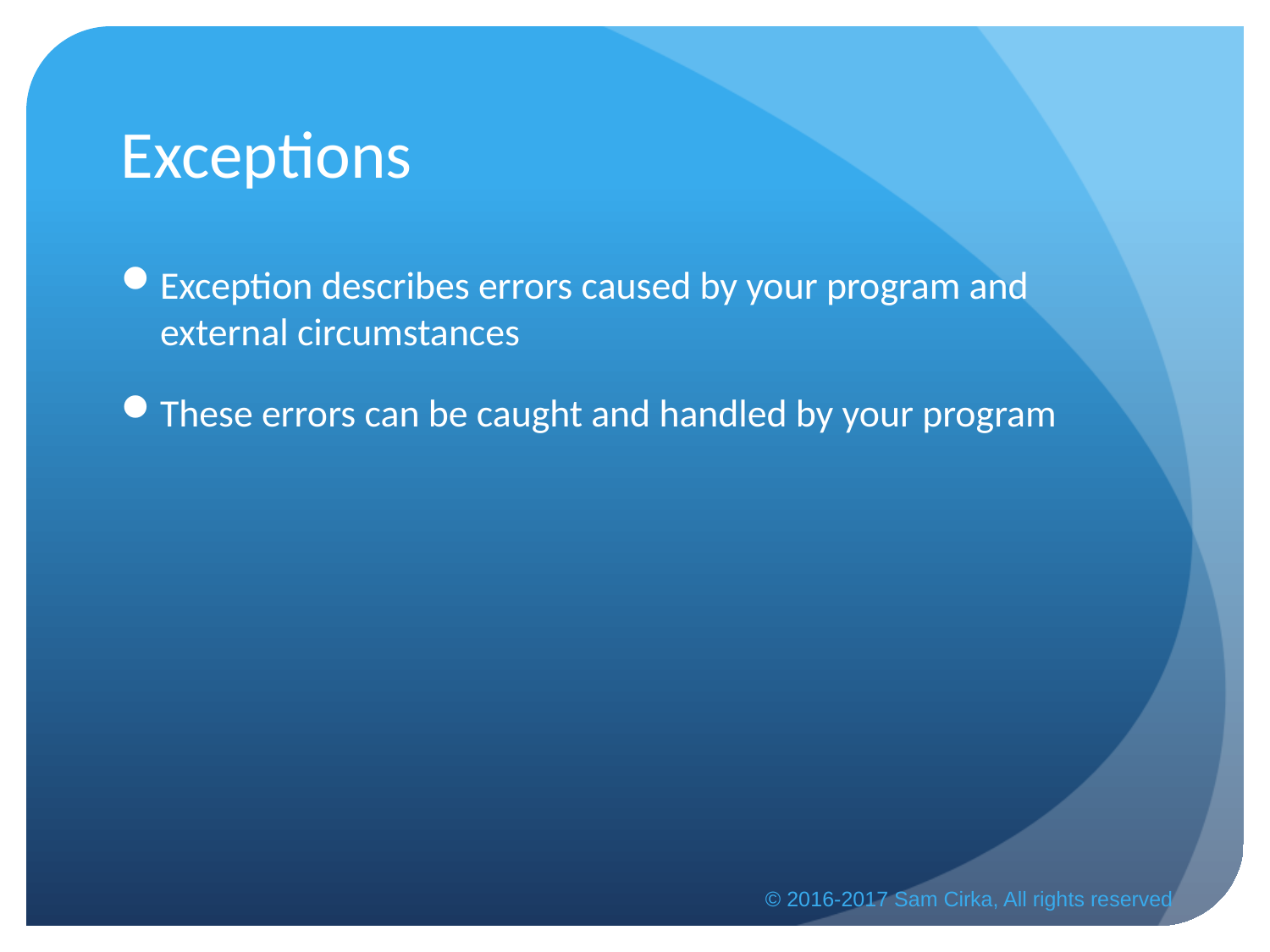

# Exceptions
Exception describes errors caused by your program and external circumstances
These errors can be caught and handled by your program

© 2016-2017 Sam Cirka, All rights reserved